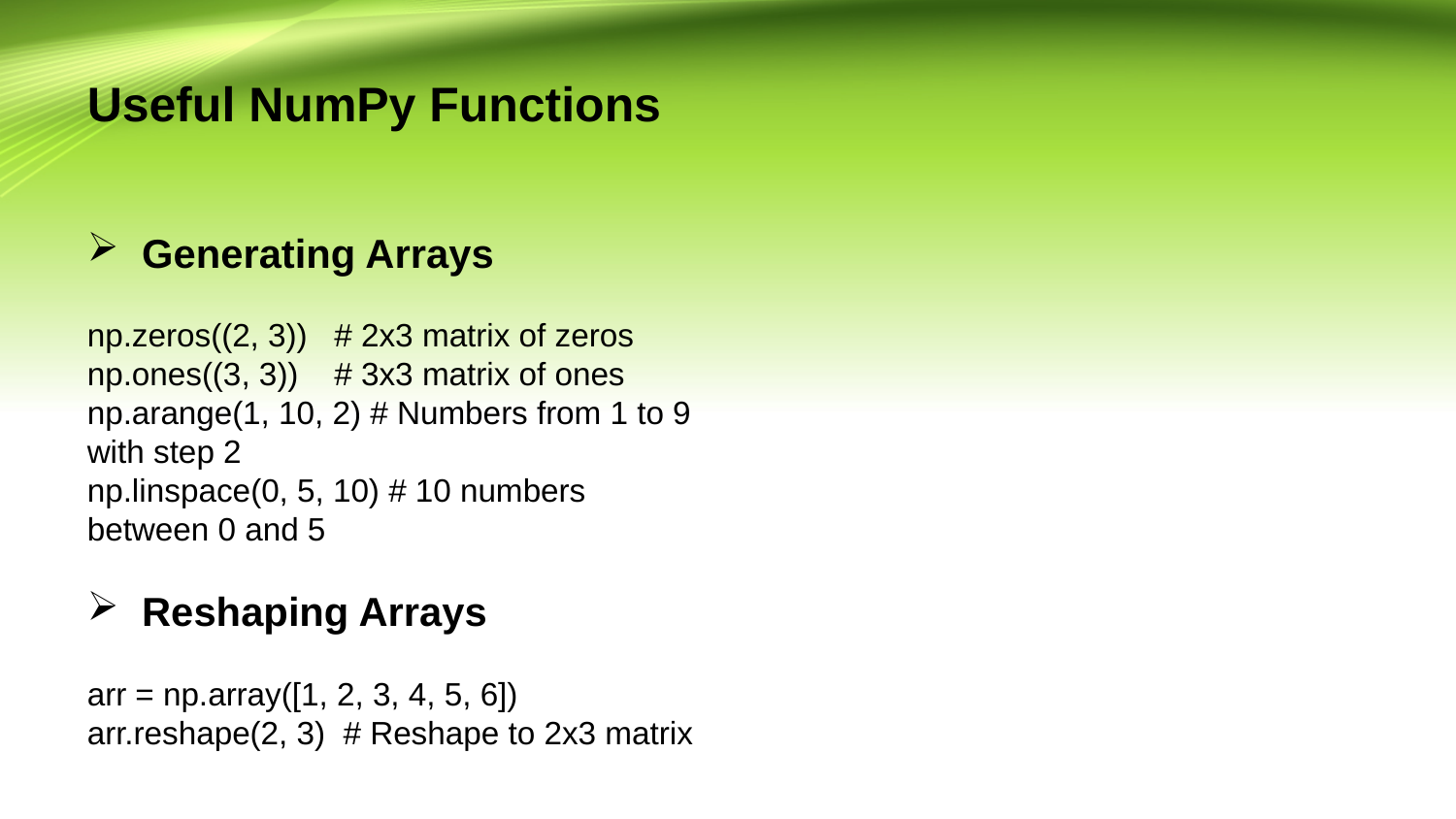

Useful NumPy Functions

Generating Arrays

np.zeros((2, 3))   # 2x3 matrix of zeros
np.ones((3, 3))    # 3x3 matrix of ones
np.arange(1, 10, 2) # Numbers from 1 to 9 with step 2
np.linspace(0, 5, 10) # 10 numbers between 0 and 5

Reshaping Arrays

arr = np.array([1, 2, 3, 4, 5, 6])
arr.reshape(2, 3)  # Reshape to 2x3 matrix